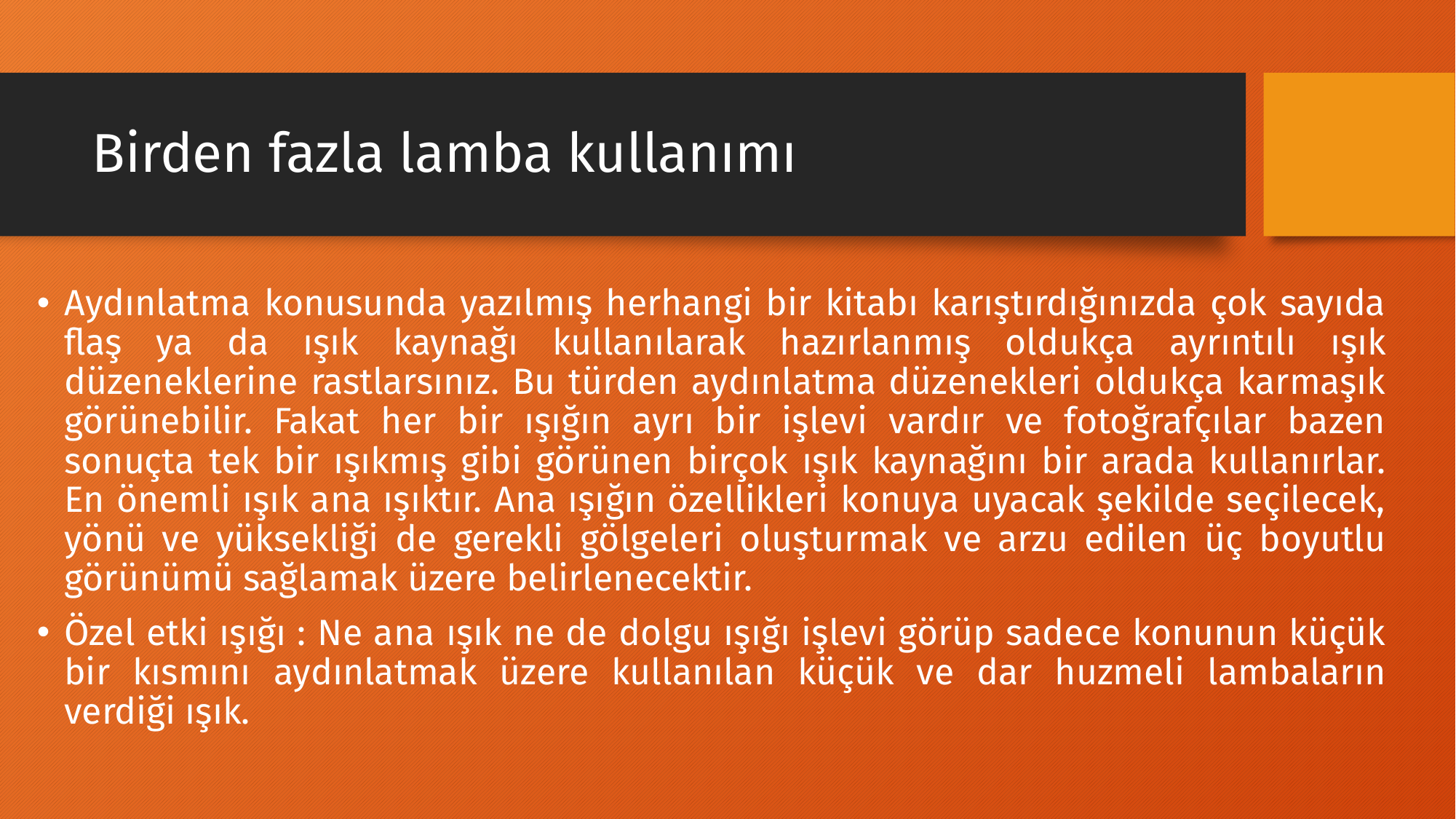

# Birden fazla lamba kullanımı
Aydınlatma konusunda yazılmış herhangi bir kitabı karıştırdığınızda çok sayıda flaş ya da ışık kaynağı kullanılarak hazırlanmış oldukça ayrıntılı ışık düzeneklerine rastlarsınız. Bu türden aydınlatma düzenekleri oldukça karmaşık görünebilir. Fakat her bir ışığın ayrı bir işlevi vardır ve fotoğrafçılar bazen sonuçta tek bir ışıkmış gibi görünen birçok ışık kaynağını bir arada kullanırlar. En önemli ışık ana ışıktır. Ana ışığın özellikleri konuya uyacak şekilde seçilecek, yönü ve yüksekliği de gerekli gölgeleri oluşturmak ve arzu edilen üç boyutlu görünümü sağlamak üzere belirlenecektir.
Özel etki ışığı : Ne ana ışık ne de dolgu ışığı işlevi görüp sadece konunun küçük bir kısmını aydınlatmak üzere kullanılan küçük ve dar huzmeli lambaların verdiği ışık.